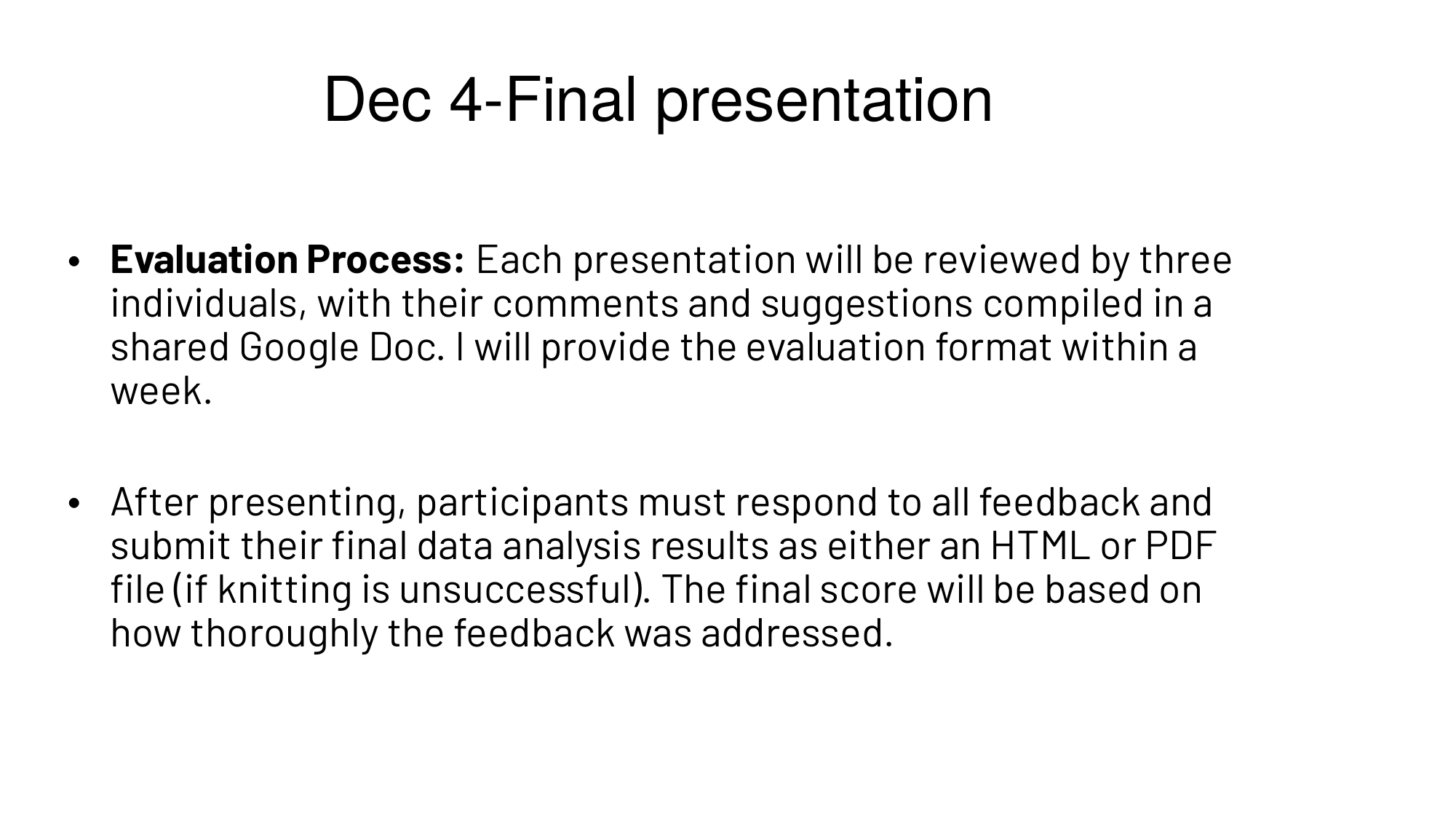

Dec 4-Final presentation
Evaluation Process: Each presentation will be reviewed by three individuals, with their comments and suggestions compiled in a shared Google Doc. I will provide the evaluation format within a week.

After presenting, participants must respond to all feedback and submit their final data analysis results as either an HTML or PDF file (if knitting is unsuccessful). The final score will be based on how thoroughly the feedback was addressed.